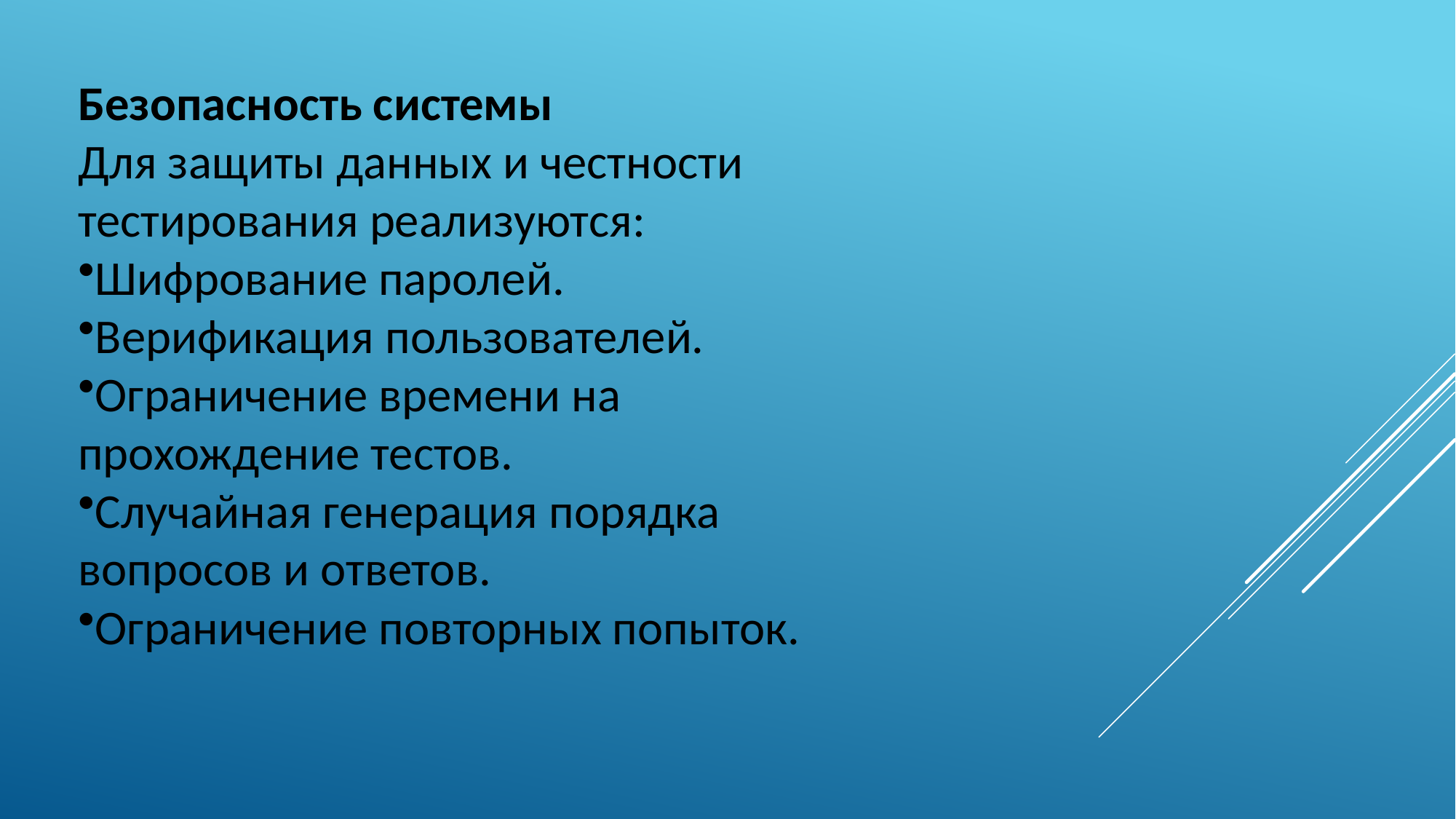

Безопасность системы
Для защиты данных и честности тестирования реализуются:
Шифрование паролей.
Верификация пользователей.
Ограничение времени на прохождение тестов.
Случайная генерация порядка вопросов и ответов.
Ограничение повторных попыток.